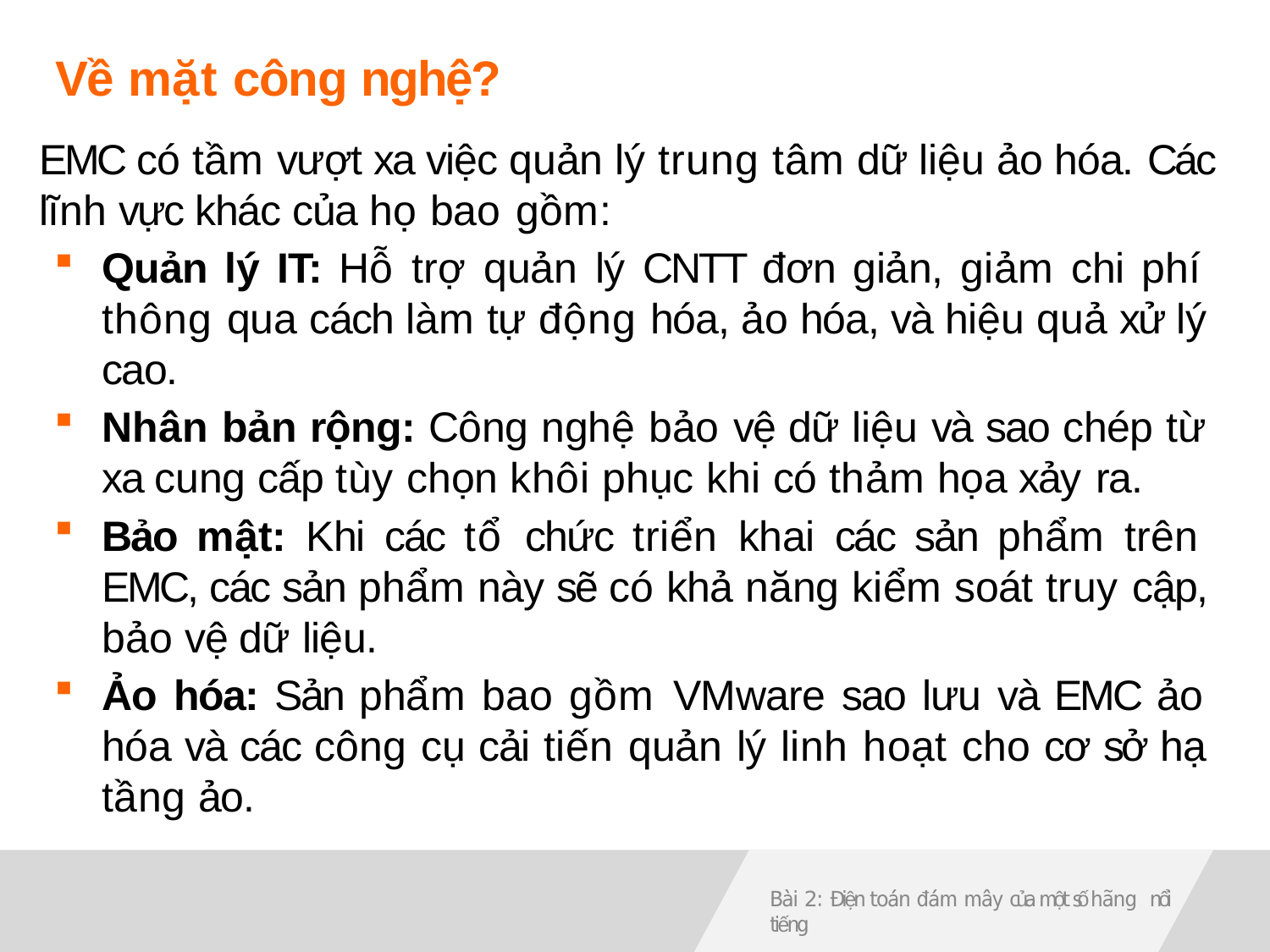

# Về mặt công nghệ?
EMC có tầm vượt xa việc quản lý trung tâm dữ liệu ảo hóa. Các
lĩnh vực khác của họ bao gồm:
Quản lý IT: Hỗ trợ quản lý CNTT đơn giản, giảm chi phí  thông qua cách làm tự động hóa, ảo hóa, và hiệu quả xử lý  cao.
Nhân bản rộng: Công nghệ bảo vệ dữ liệu và sao chép từ  xa cung cấp tùy chọn khôi phục khi có thảm họa xảy ra.
Bảo mật: Khi các tổ chức triển khai các sản phẩm trên  EMC, các sản phẩm này sẽ có khả năng kiểm soát truy cập,  bảo vệ dữ liệu.
Ảo hóa: Sản phẩm bao gồm VMware sao lưu và EMC ảo  hóa và các công cụ cải tiến quản lý linh hoạt cho cơ sở hạ  tầng ảo.
Bài 2: Điện toán đám mây của một số hãng  nổi tiếng